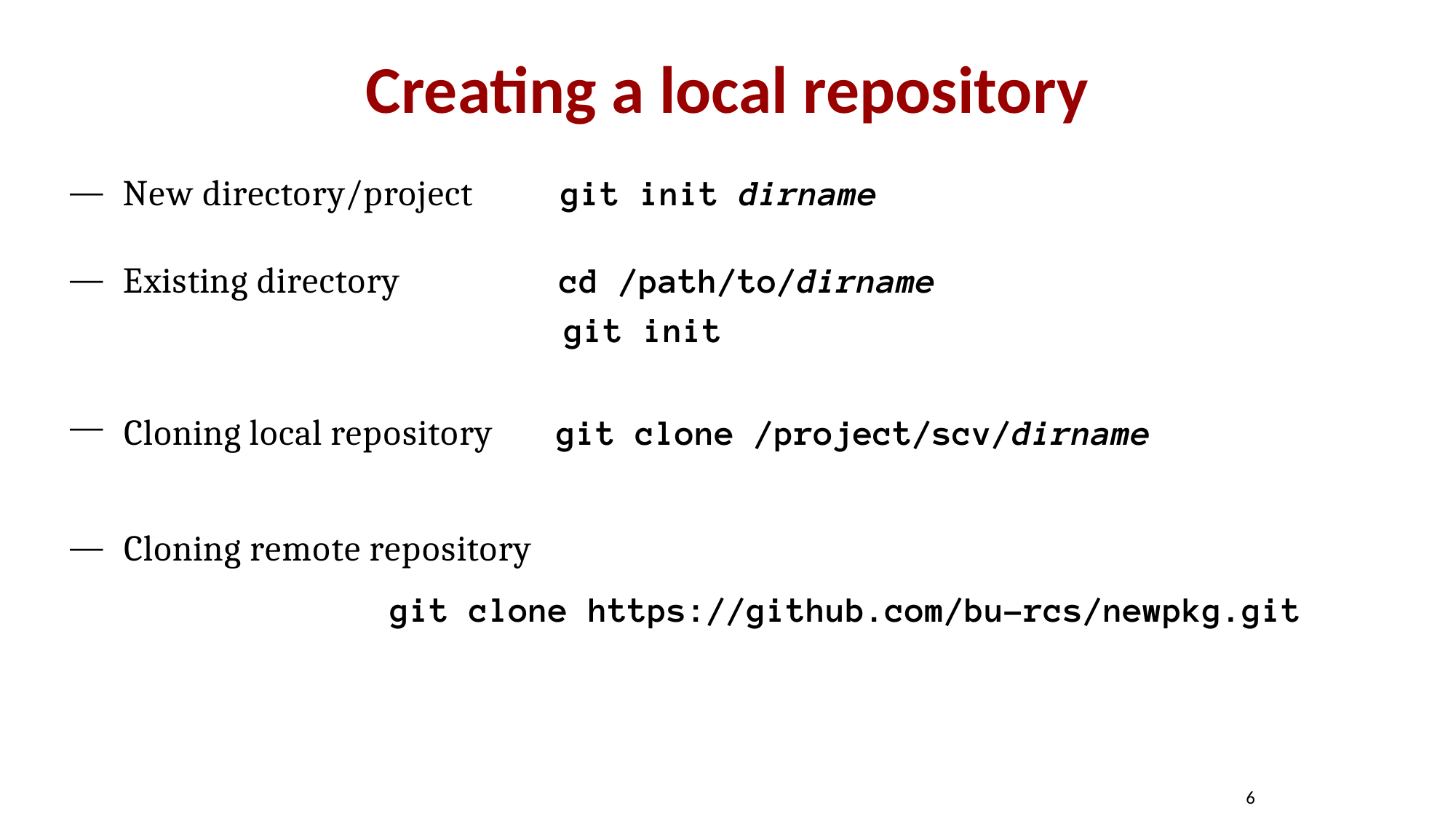

# Creating a local repository
New directory/project           git init dirname

Existing directory                    cd /path/to/dirname
   git init

Cloning local repository        git clone /project/scv/dirname

Cloning remote repository
                              git clone https://github.com/bu-rcs/newpkg.git
6